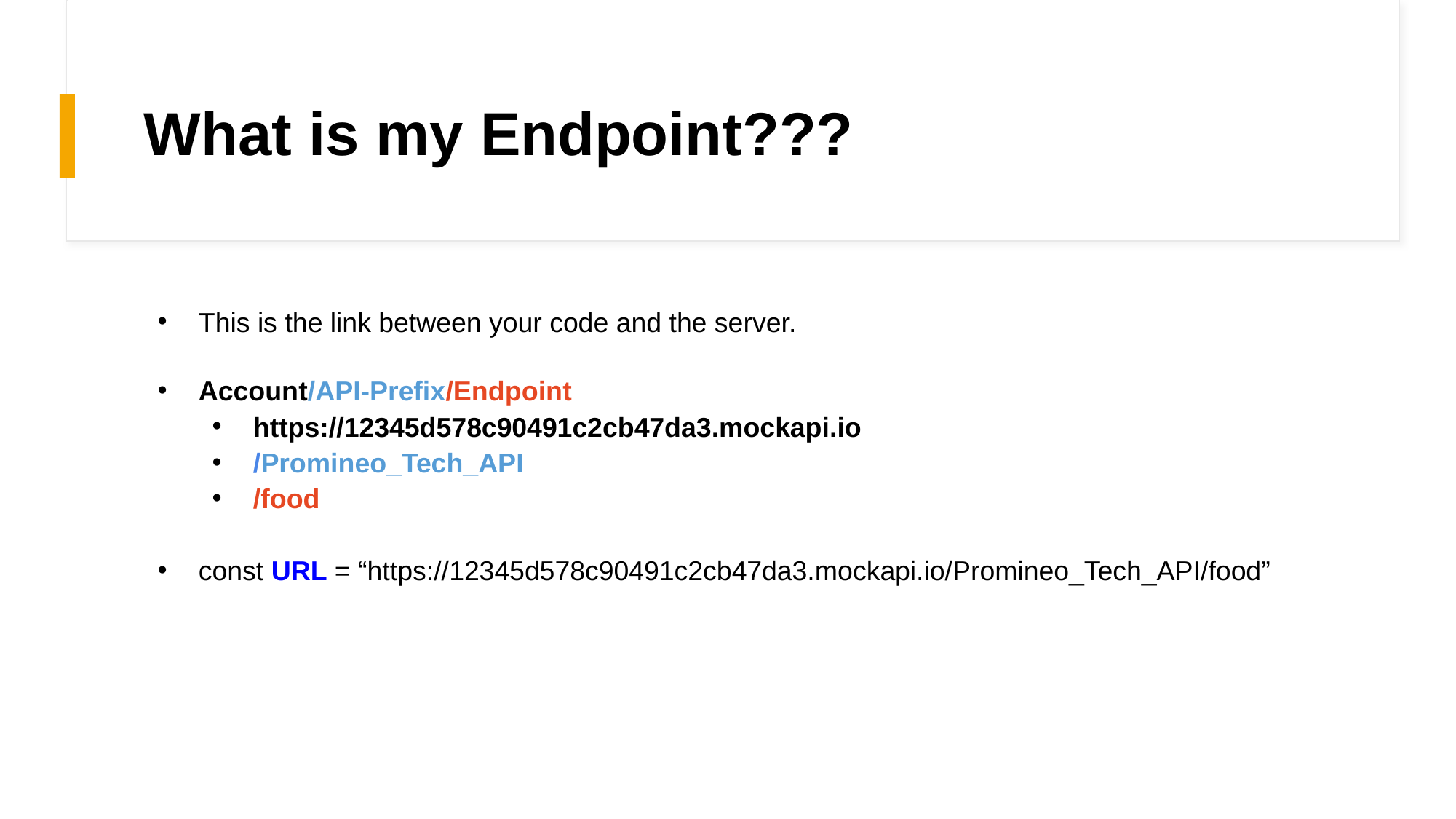

# What is my Endpoint???
This is the link between your code and the server.
Account/API-Prefix/Endpoint
https://12345d578c90491c2cb47da3.mockapi.io
/Promineo_Tech_API
/food
const URL = “https://12345d578c90491c2cb47da3.mockapi.io/Promineo_Tech_API/food”